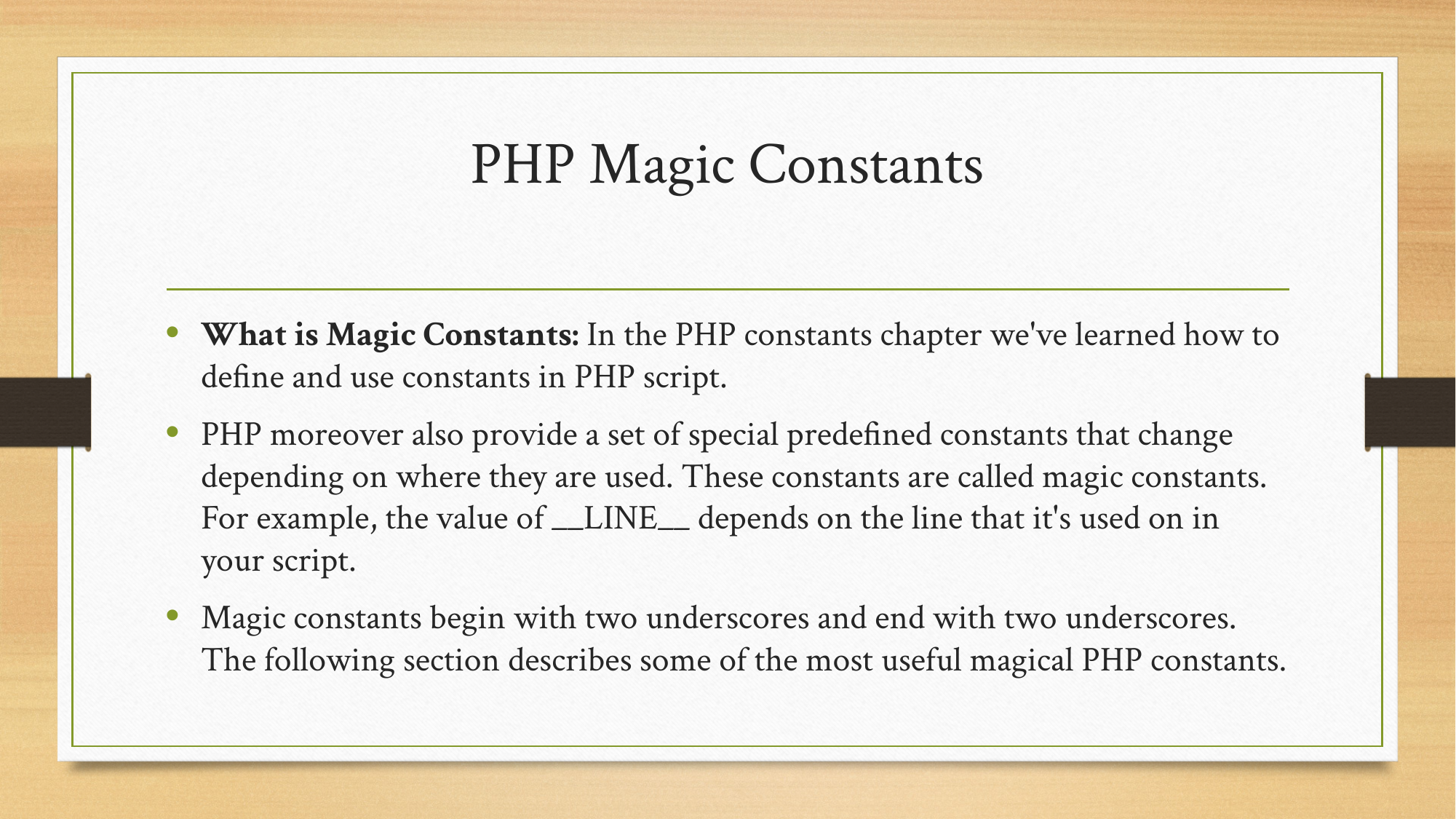

# PHP Magic Constants
What is Magic Constants: In the PHP constants chapter we've learned how to define and use constants in PHP script.
PHP moreover also provide a set of special predefined constants that change depending on where they are used. These constants are called magic constants. For example, the value of __LINE__ depends on the line that it's used on in your script.
Magic constants begin with two underscores and end with two underscores. The following section describes some of the most useful magical PHP constants.